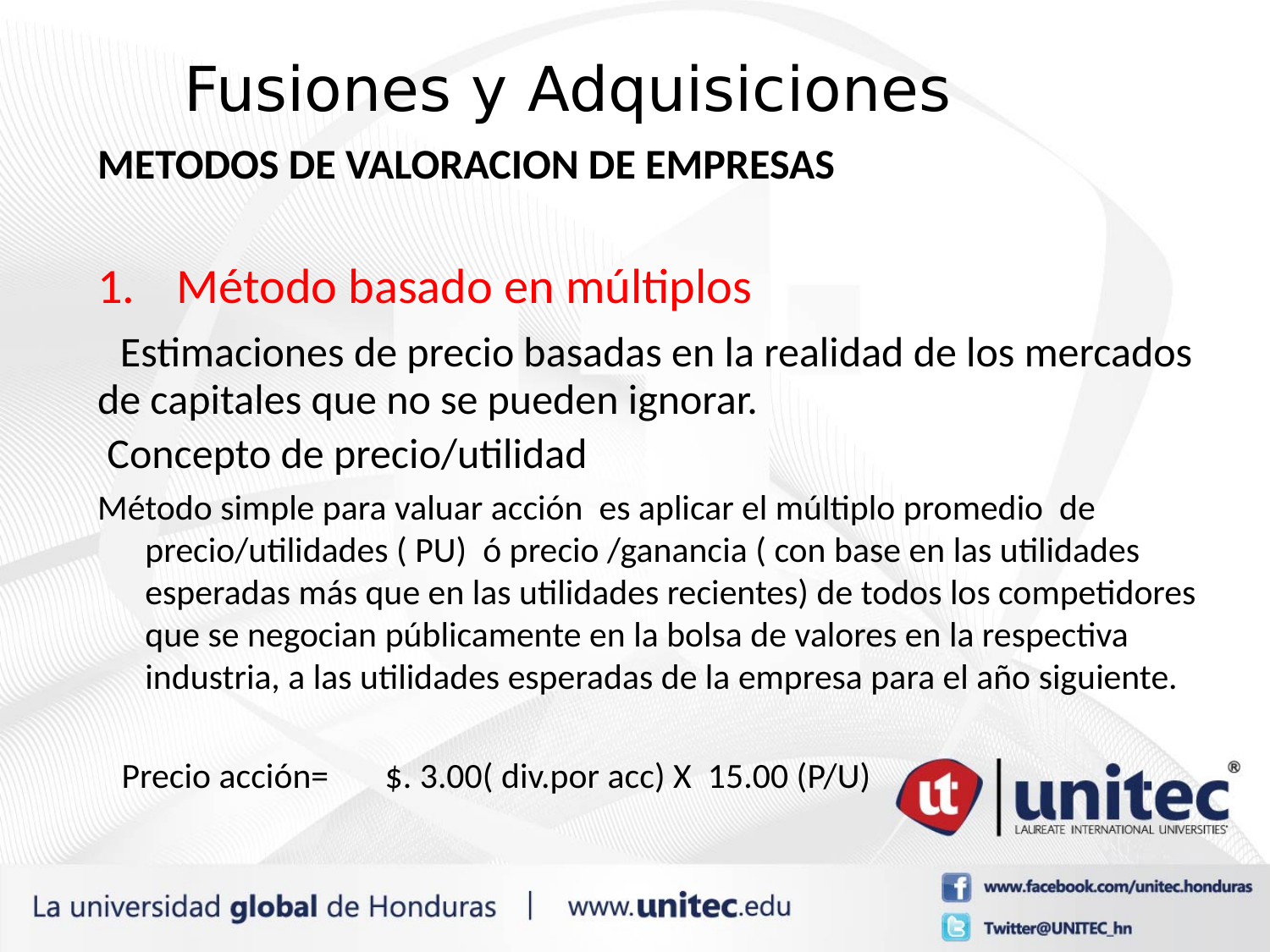

# Fusiones y Adquisiciones
METODOS DE VALORACION DE EMPRESAS

Método basado en múltiplos
  Estimaciones de precio basadas en la realidad de los mercados de capitales que no se pueden ignorar.
 Concepto de precio/utilidad
Método simple para valuar acción  es aplicar el múltiplo promedio  de precio/utilidades ( PU)  ó precio /ganancia ( con base en las utilidades esperadas más que en las utilidades recientes) de todos los competidores que se negocian públicamente en la bolsa de valores en la respectiva industria, a las utilidades esperadas de la empresa para el año siguiente.

   Precio acción=       $. 3.00( div.por acc) X  15.00 (P/U)